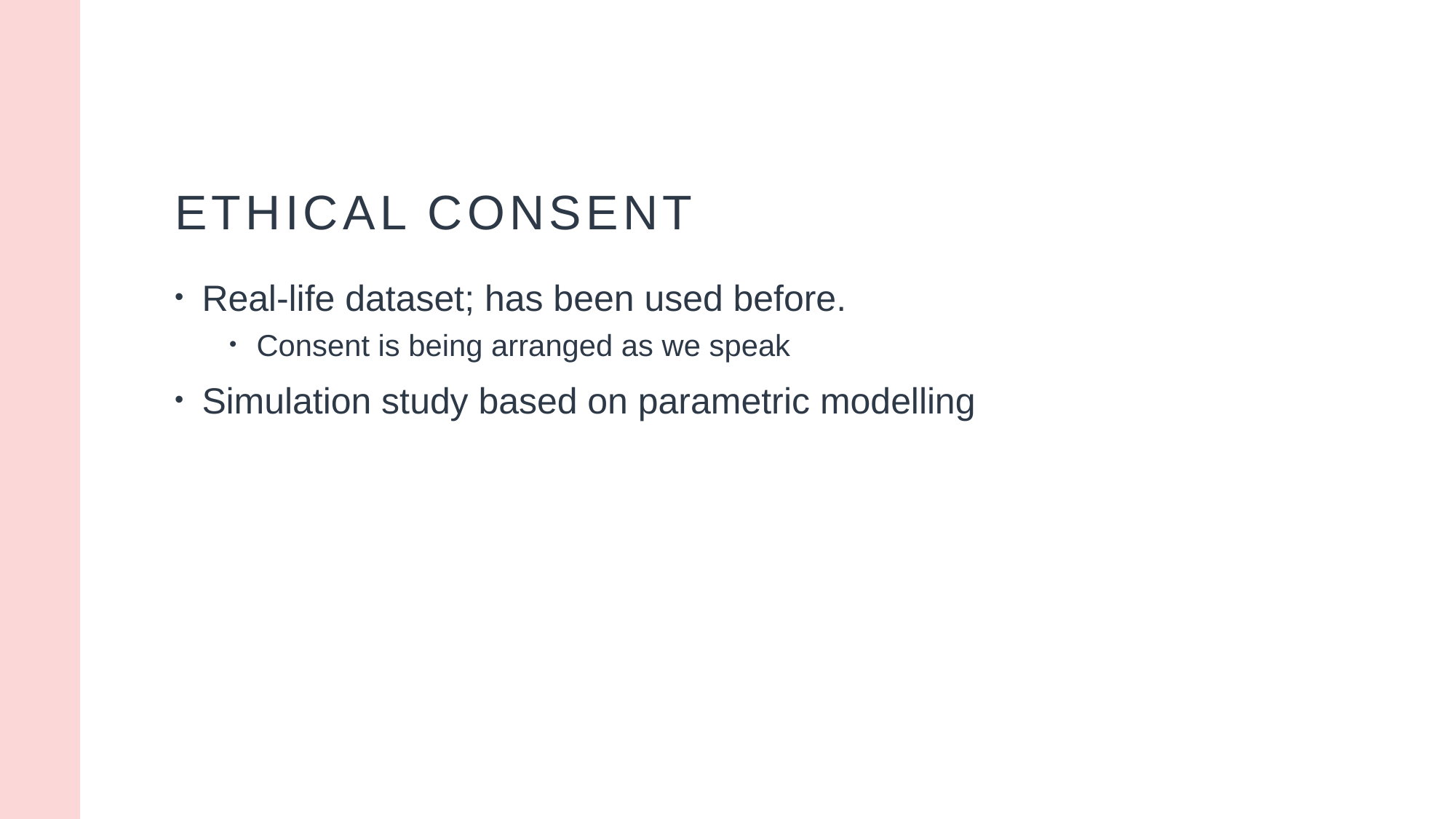

# Ethical consent
Real-life dataset; has been used before.
Consent is being arranged as we speak
Simulation study based on parametric modelling